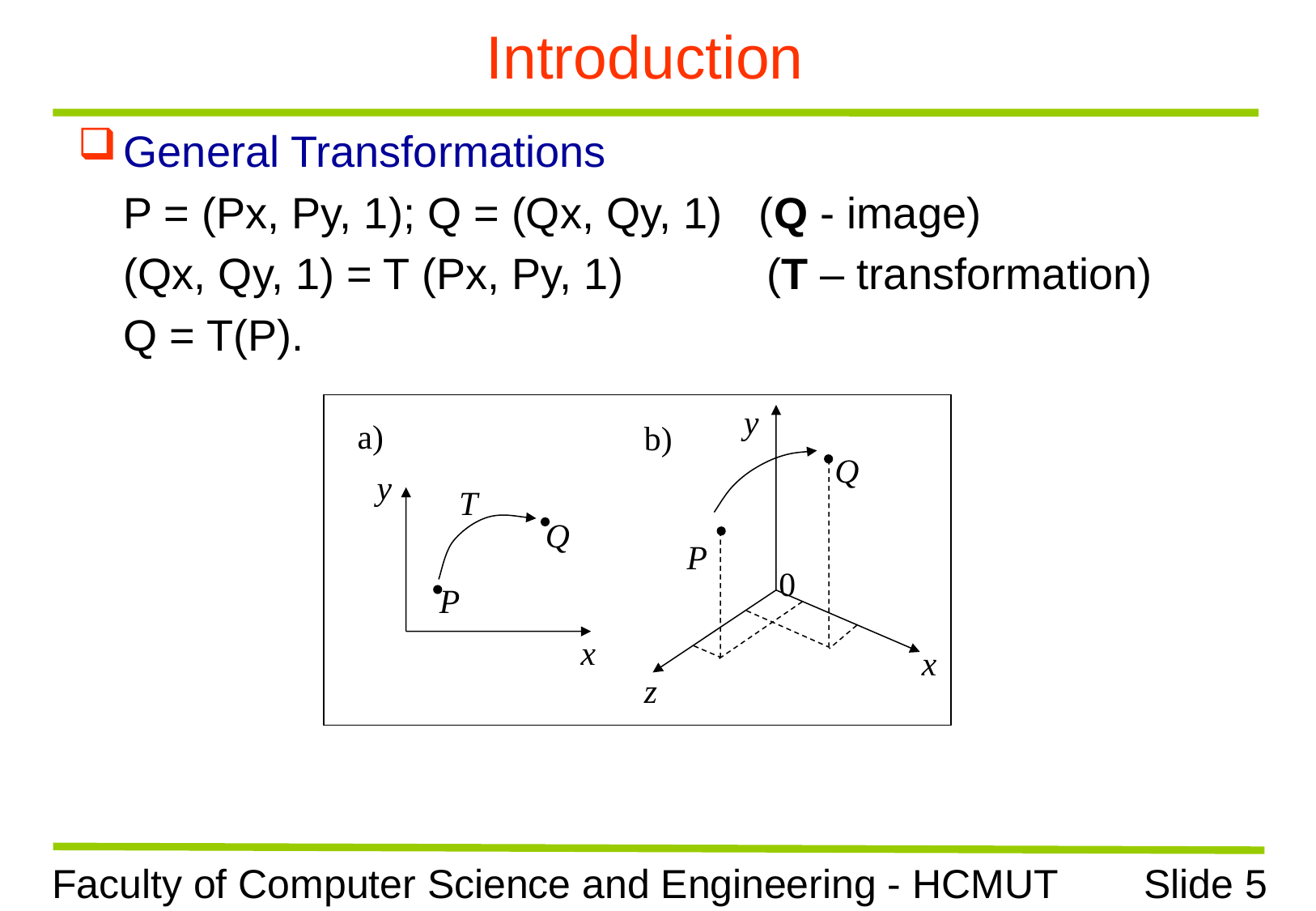

# Introduction
General Transformations
	P = (Px, Py, 1); Q = (Qx, Qy, 1)   (Q - image)
	(Qx, Qy, 1) = T (Px, Py, 1)	   (T – transformation)
	Q = T(P).

y

a)
b)
Q

y

T

Q

P

0
P

x

x

z